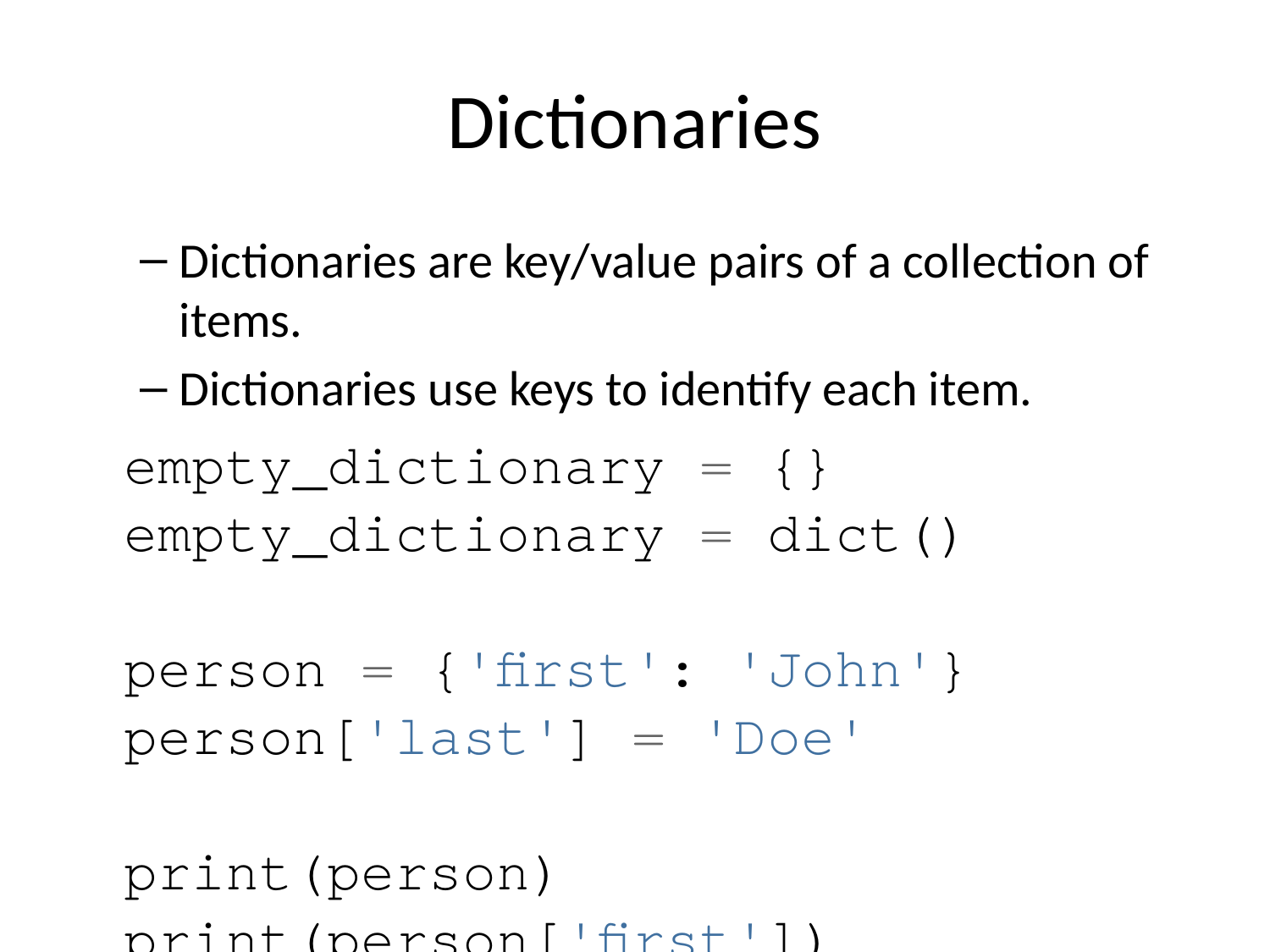

# Dictionaries
Dictionaries are key/value pairs of a collection of items.
Dictionaries use keys to identify each item.
empty_dictionary = {}
empty_dictionary = dict()
person = {'first': 'John'}
person['last'] = 'Doe'
print(person)
print(person['first'])
{'first': 'John', 'last': 'Doe'}
John